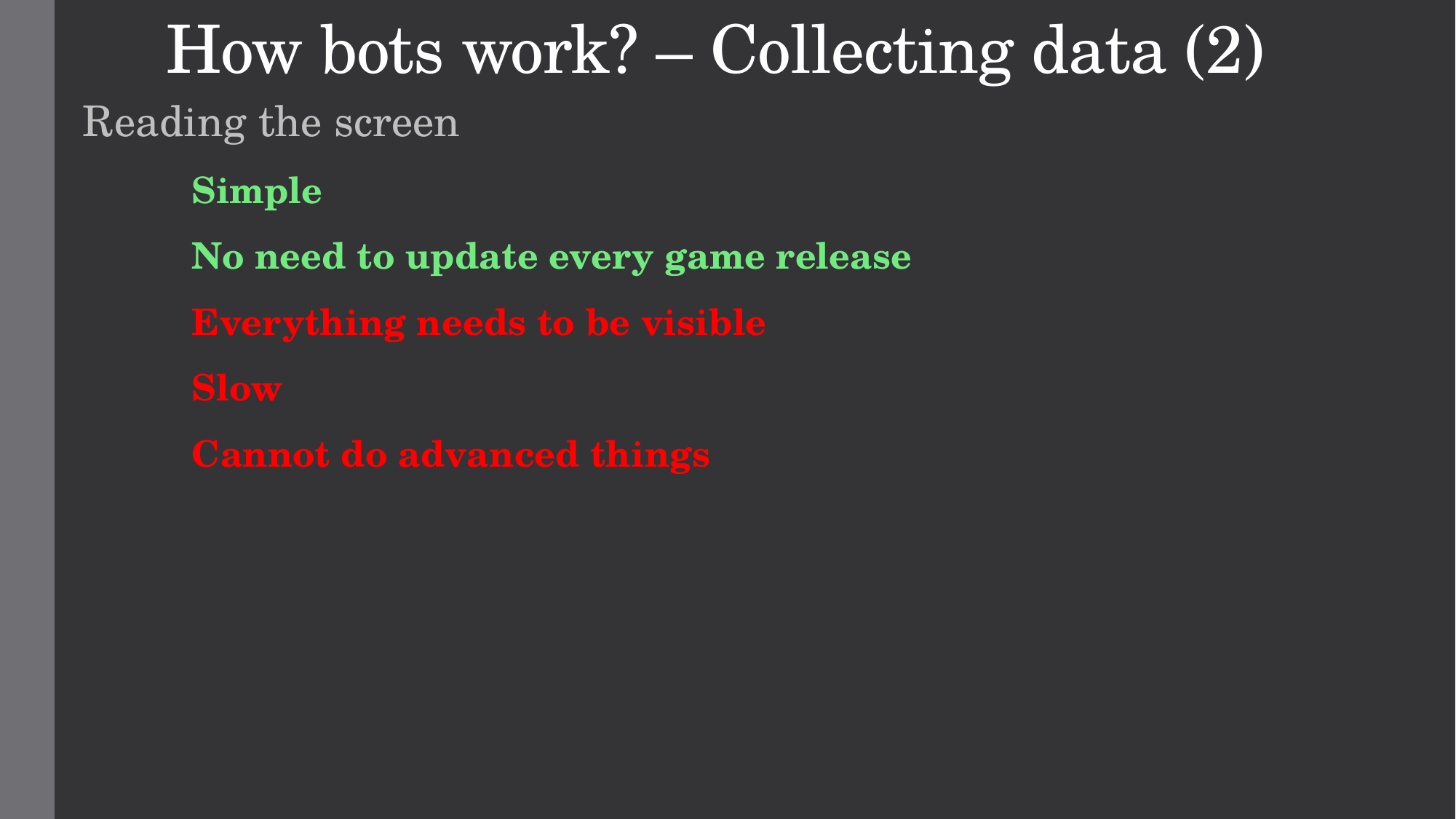

# How bots work? – Collecting data (2)
Reading the screen
	Simple
	No need to update every game release
	Everything needs to be visible
	Slow
	Cannot do advanced things